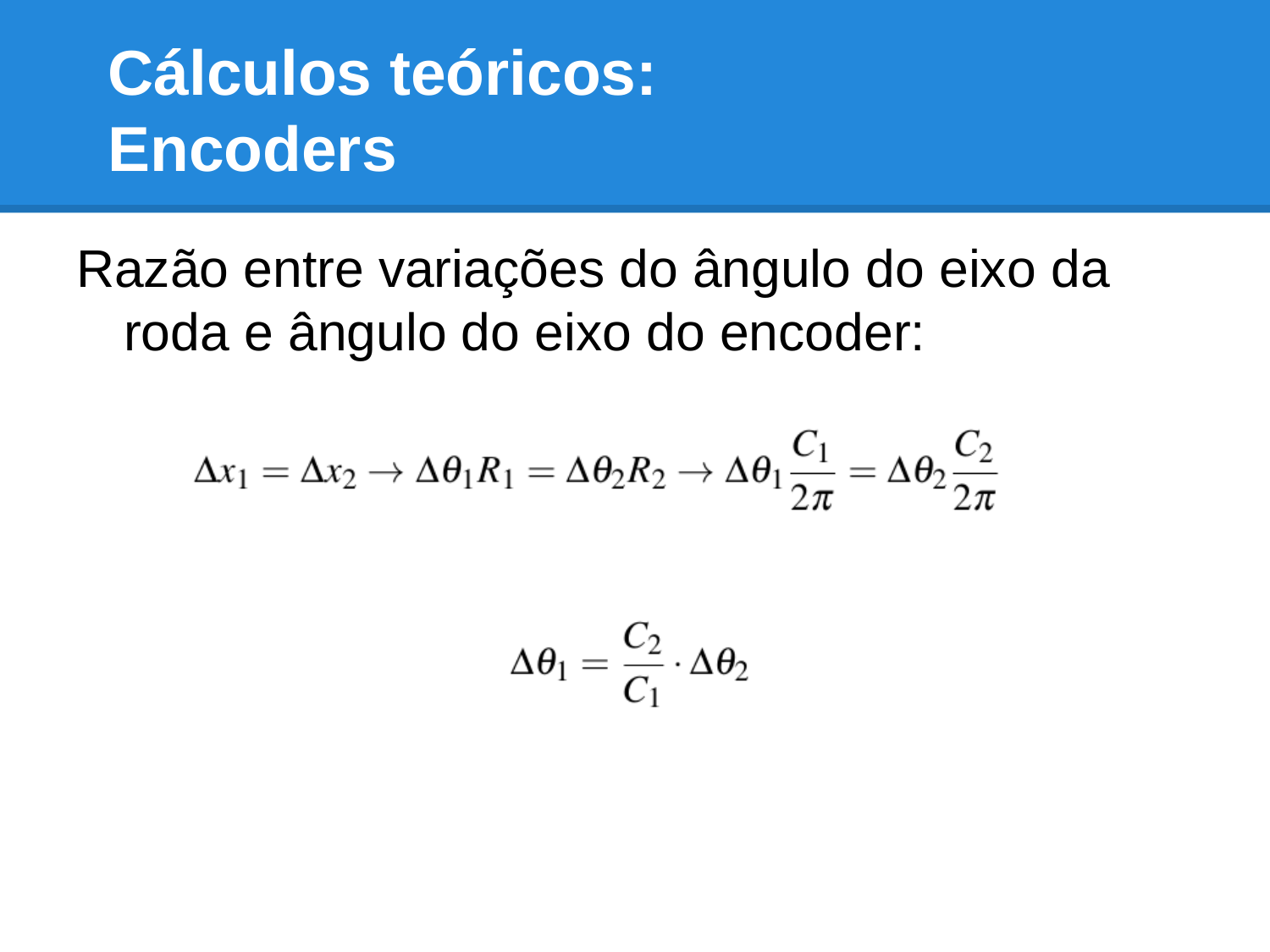

# Cálculos teóricos:
Encoders
Razão entre variações do ângulo do eixo da roda e ângulo do eixo do encoder: